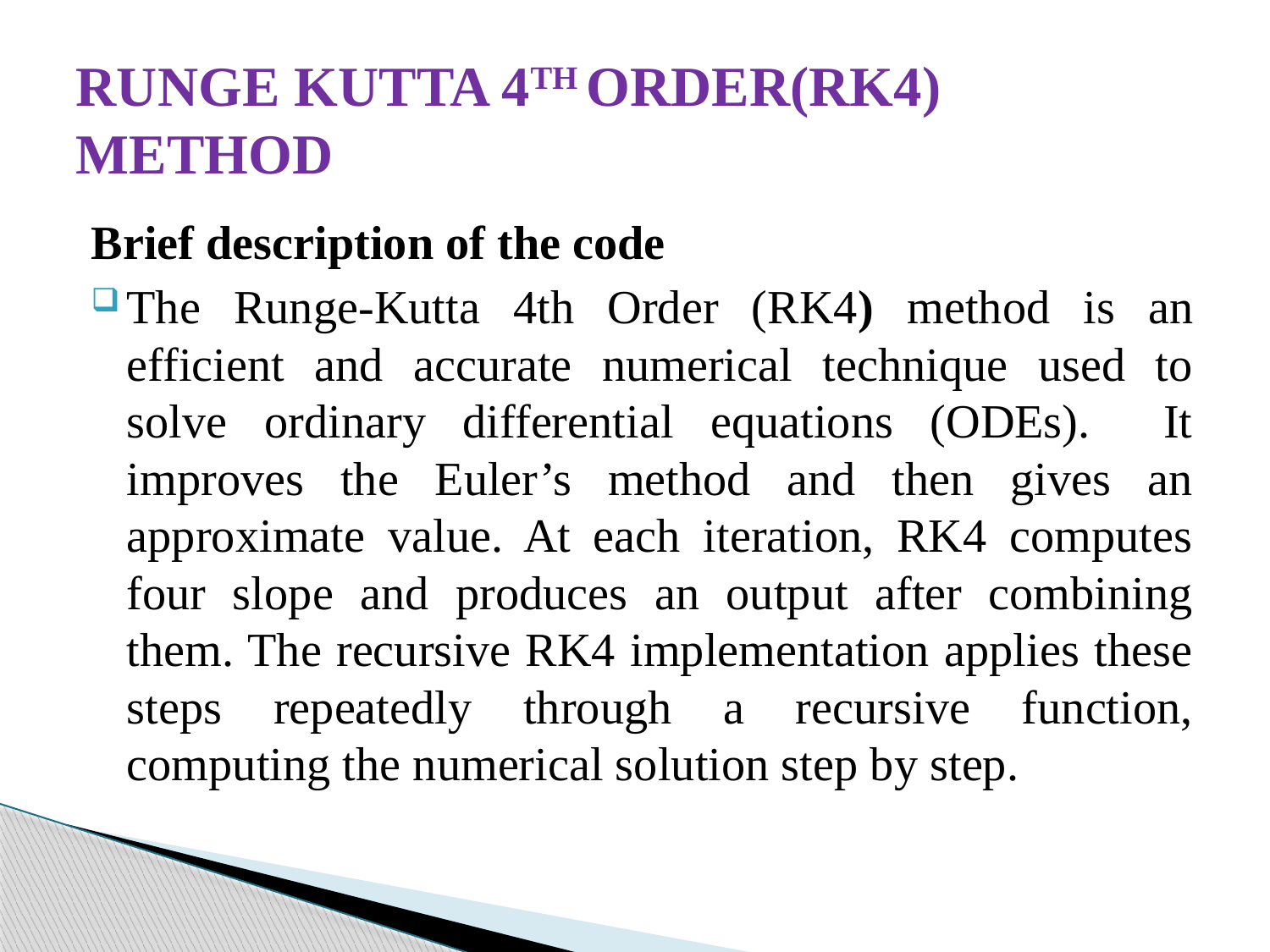

# RUNGE KUTTA 4TH ORDER(RK4)  METHOD
Brief description of the code
The Runge-Kutta 4th Order (RK4) method is an efficient and accurate numerical technique used to solve ordinary differential equations (ODEs).  It improves the Euler’s method and then gives an approximate value. At each iteration, RK4 computes four slope and produces an output after combining them. The recursive RK4 implementation applies these steps repeatedly through a recursive function, computing the numerical solution step by step.